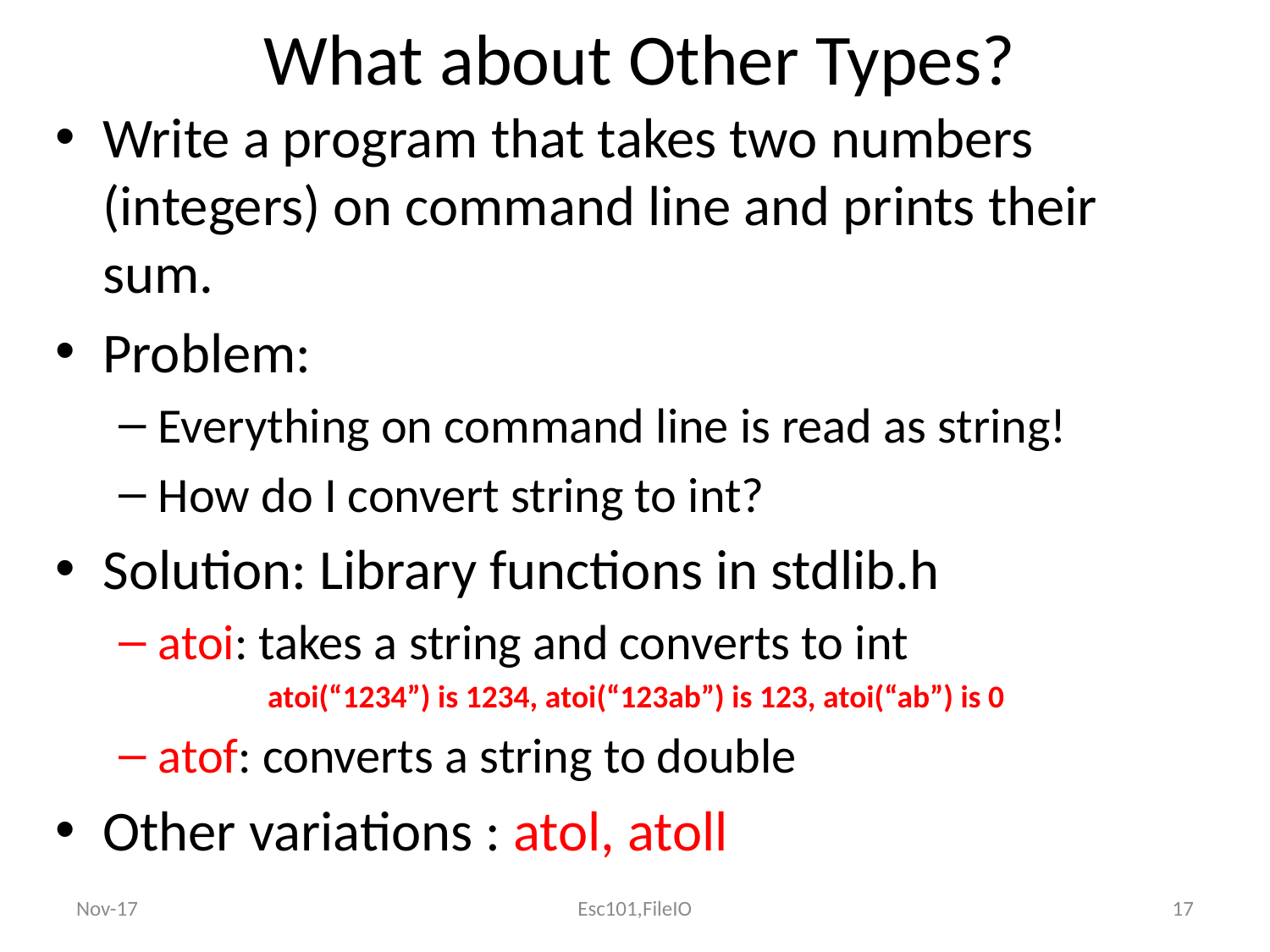

# What about Other Types?
Write a program that takes two numbers (integers) on command line and prints their sum.
Problem:
Everything on command line is read as string!
How do I convert string to int?
Solution: Library functions in stdlib.h
atoi: takes a string and converts to int
atoi(“1234”) is 1234, atoi(“123ab”) is 123, atoi(“ab”) is 0
atof: converts a string to double
Other variations : atol, atoll
Nov-17
Esc101,FileIO
17